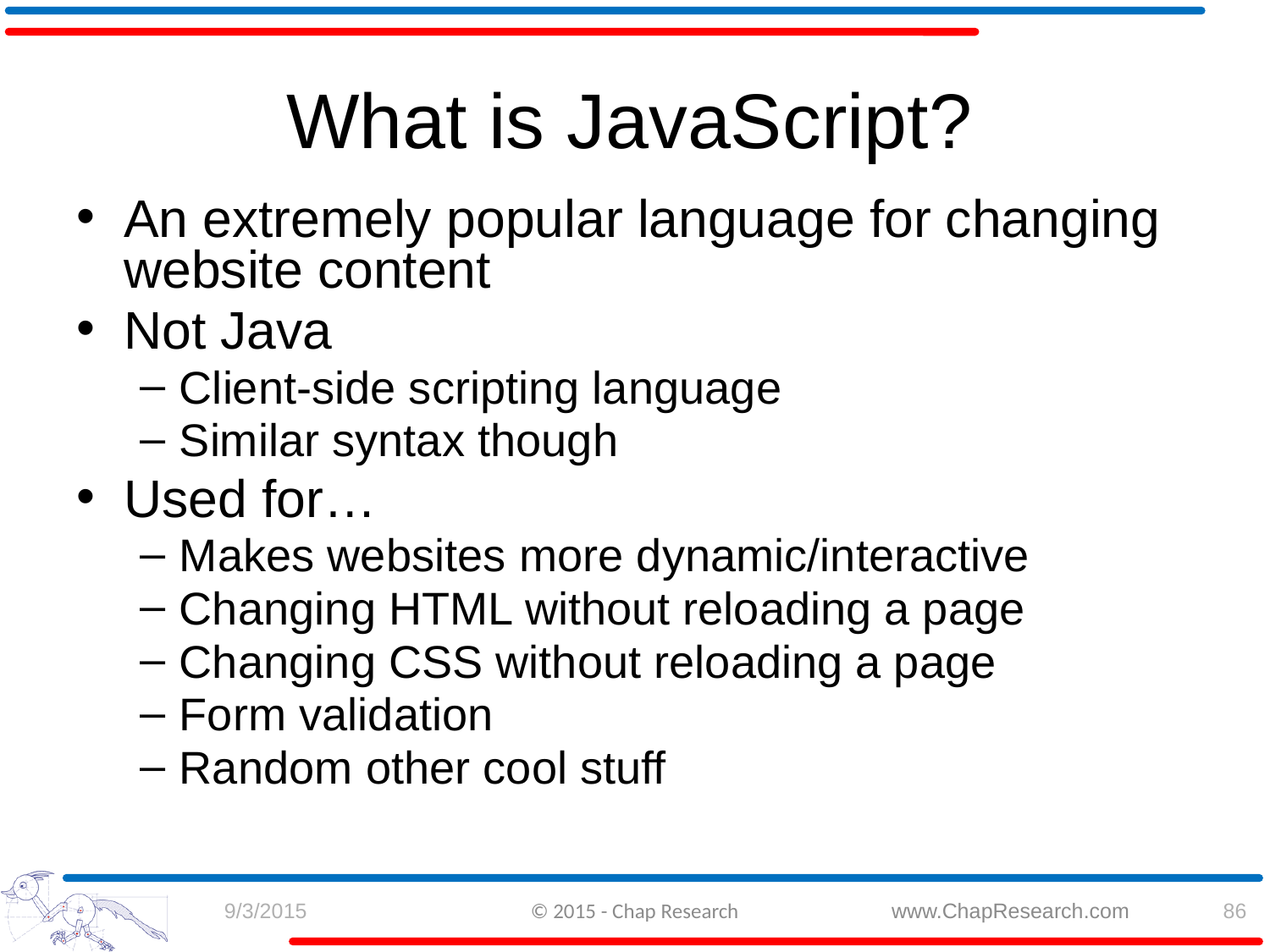

# What is JavaScript?
An extremely popular language for changing website content
Not Java
Client-side scripting language
Similar syntax though
Used for…
Makes websites more dynamic/interactive
Changing HTML without reloading a page
Changing CSS without reloading a page
Form validation
Random other cool stuff

9/3/2015
© 2015 - Chap Research
86